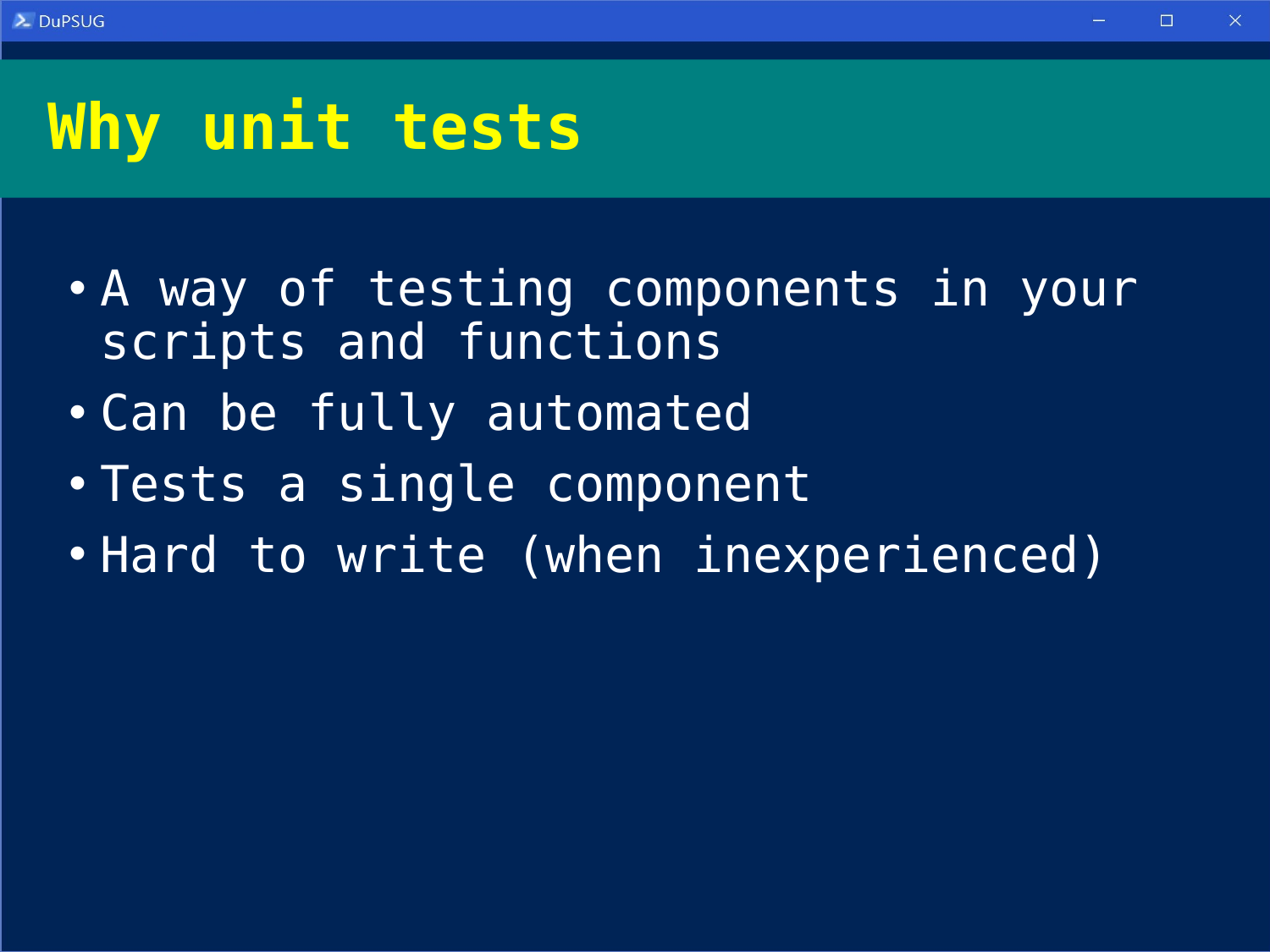

# Why unit tests

A way of testing components in your scripts and functions
Can be fully automated
Tests a single component
Hard to write (when inexperienced)